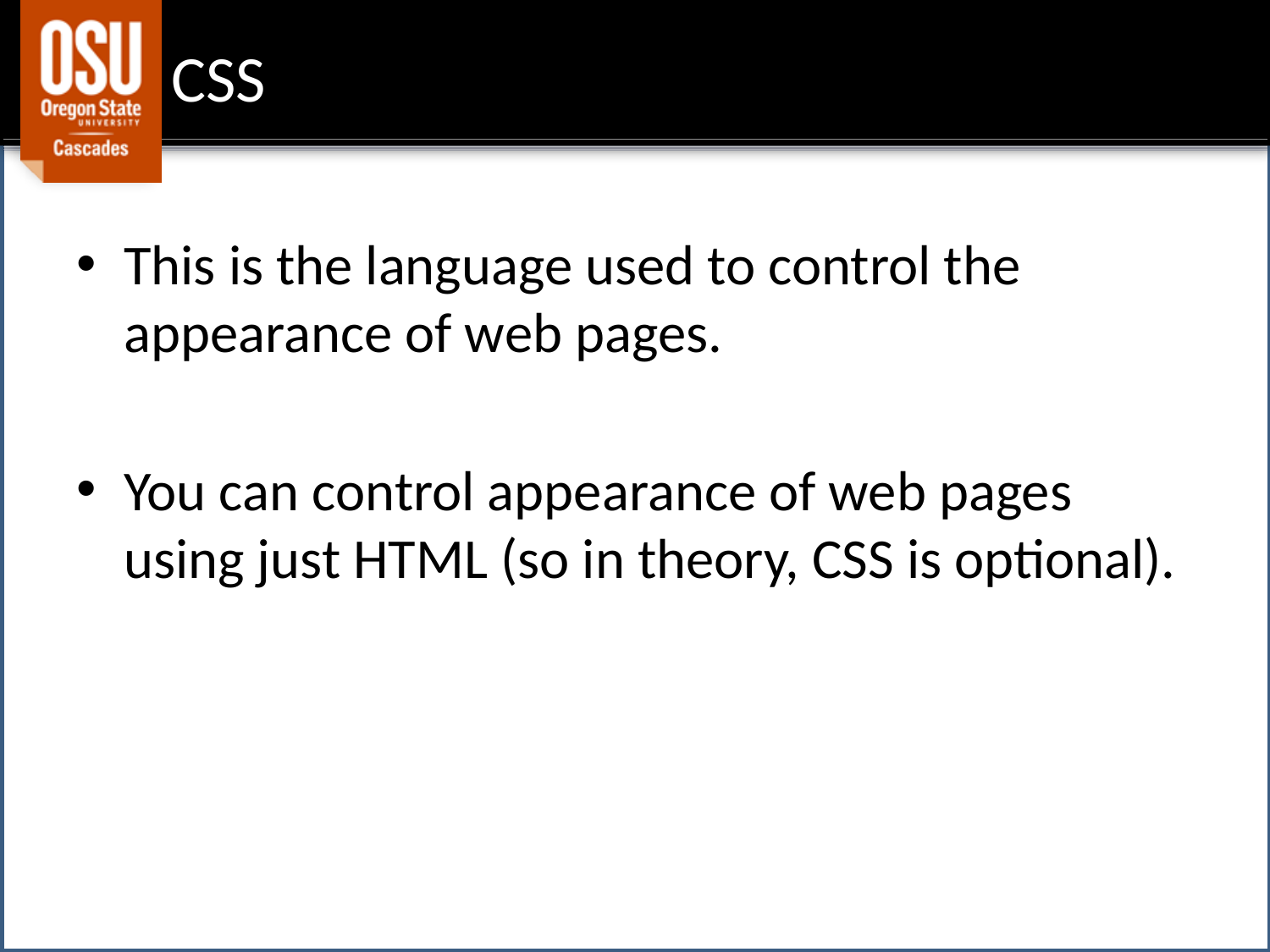

# CSS
This is the language used to control the appearance of web pages.

You can control appearance of web pages using just HTML (so in theory, CSS is optional).